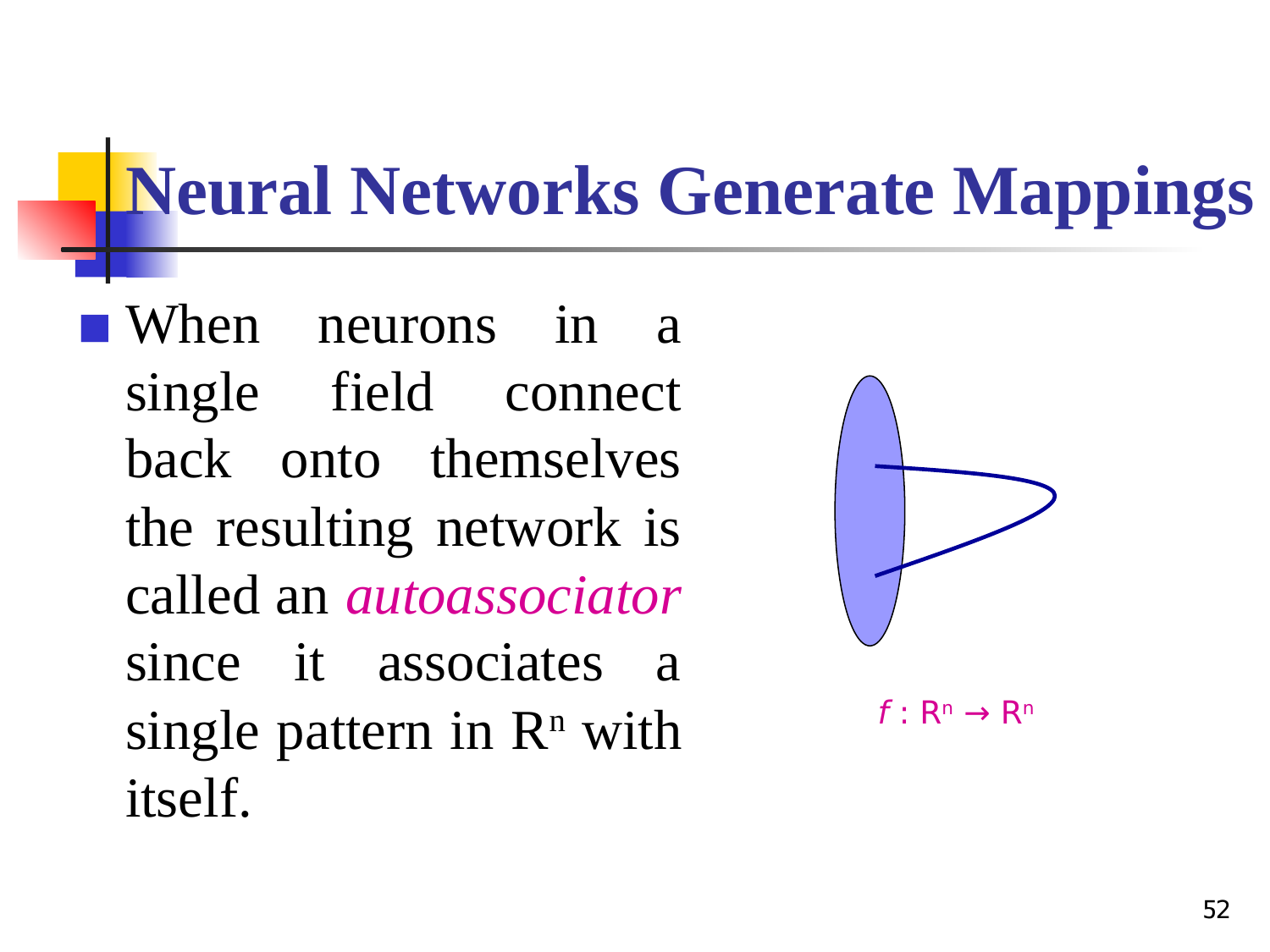

# Neural Networks Generate Mappings
When neurons in a single field connect back onto themselves the resulting network is called an autoassociator since it associates a single pattern in Rn with itself.

f : Rn → Rn
52